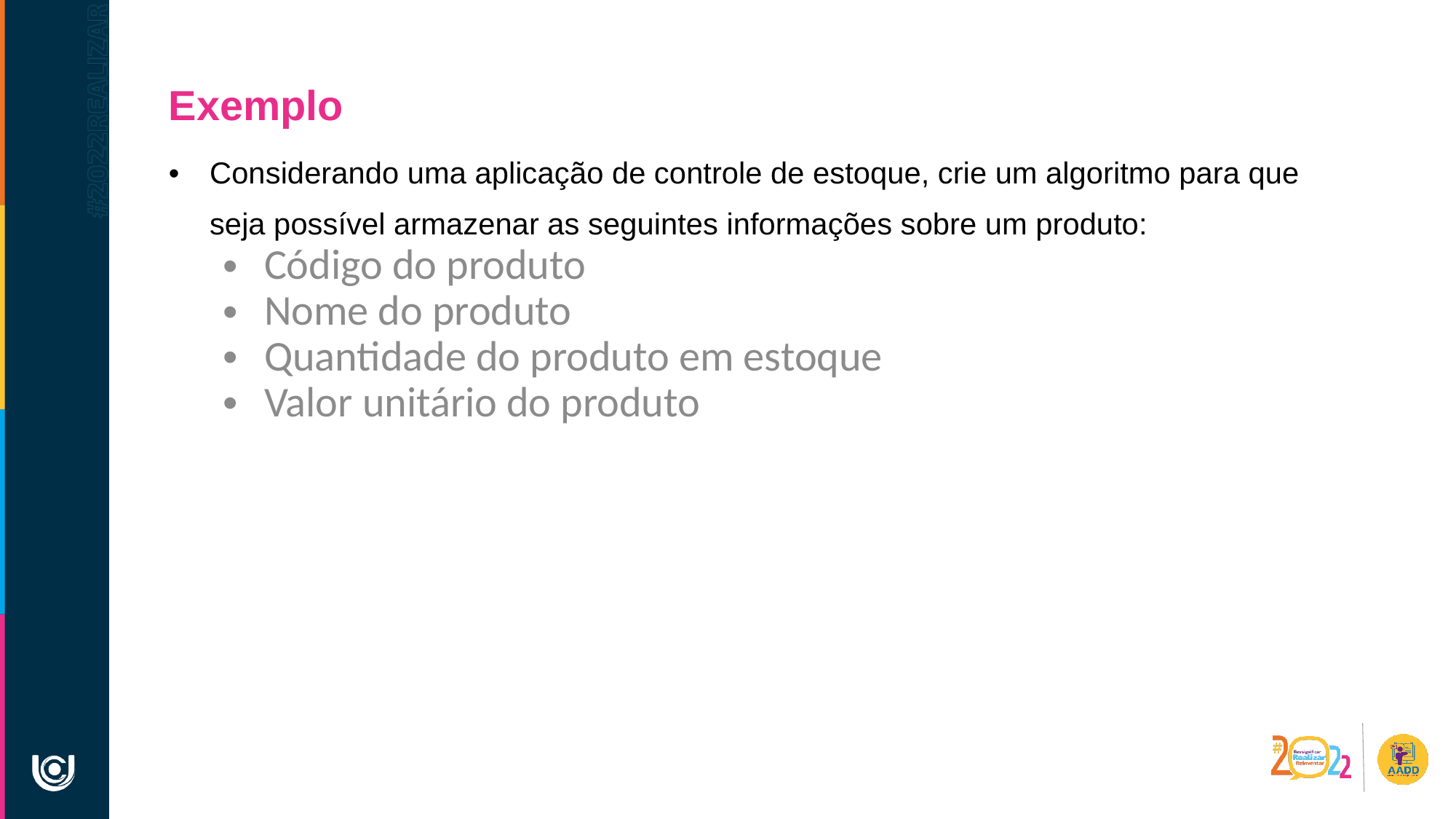

Exemplo
Considerando uma aplicação de controle de estoque, crie um algoritmo para que seja possível armazenar as seguintes informações sobre um produto:
Código do produto
Nome do produto
Quantidade do produto em estoque
Valor unitário do produto